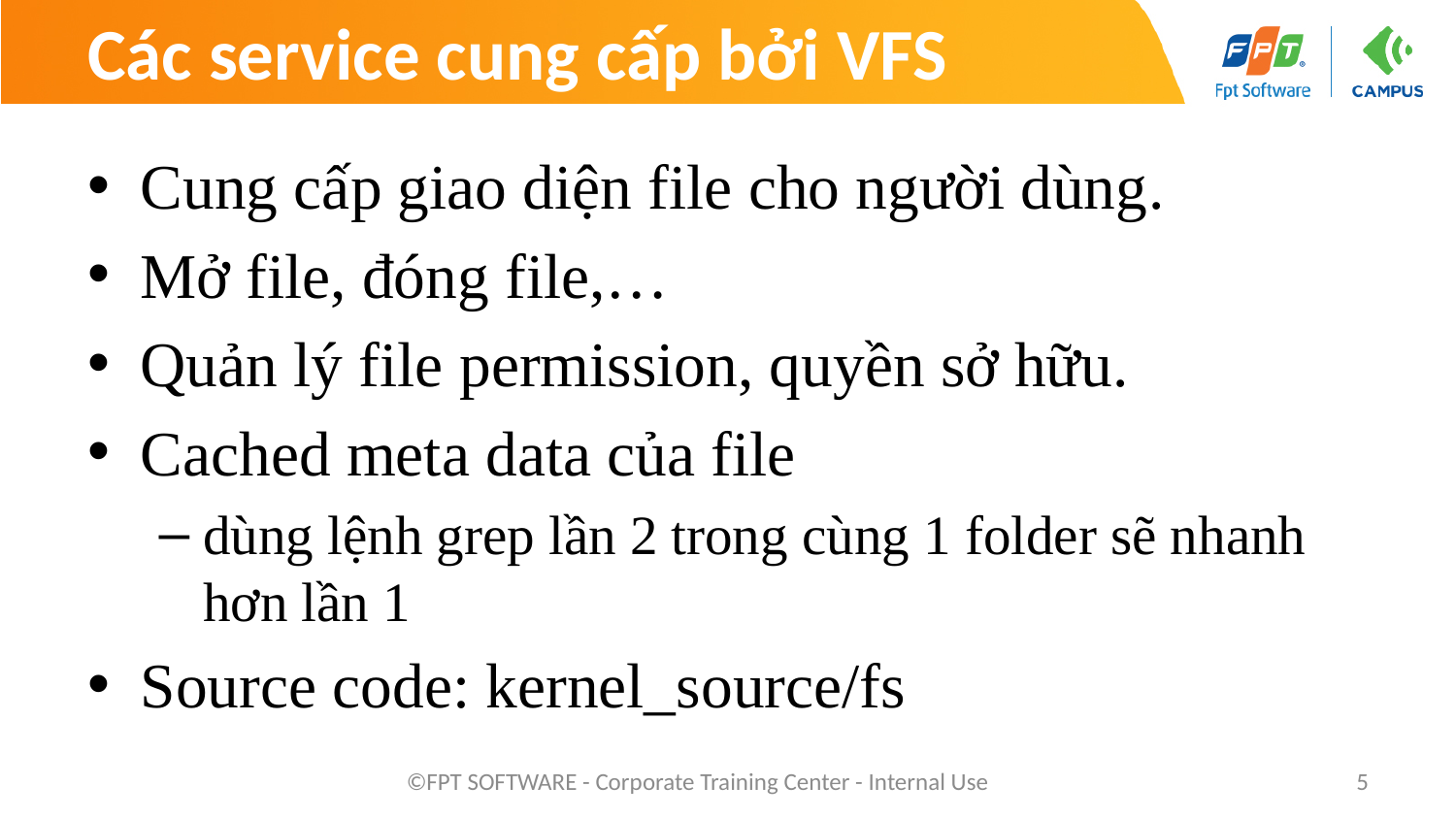

# Các service cung cấp bởi VFS
Cung cấp giao diện file cho người dùng.
Mở file, đóng file,…
Quản lý file permission, quyền sở hữu.
Cached meta data của file
dùng lệnh grep lần 2 trong cùng 1 folder sẽ nhanh hơn lần 1
Source code: kernel_source/fs
©FPT SOFTWARE - Corporate Training Center - Internal Use
5